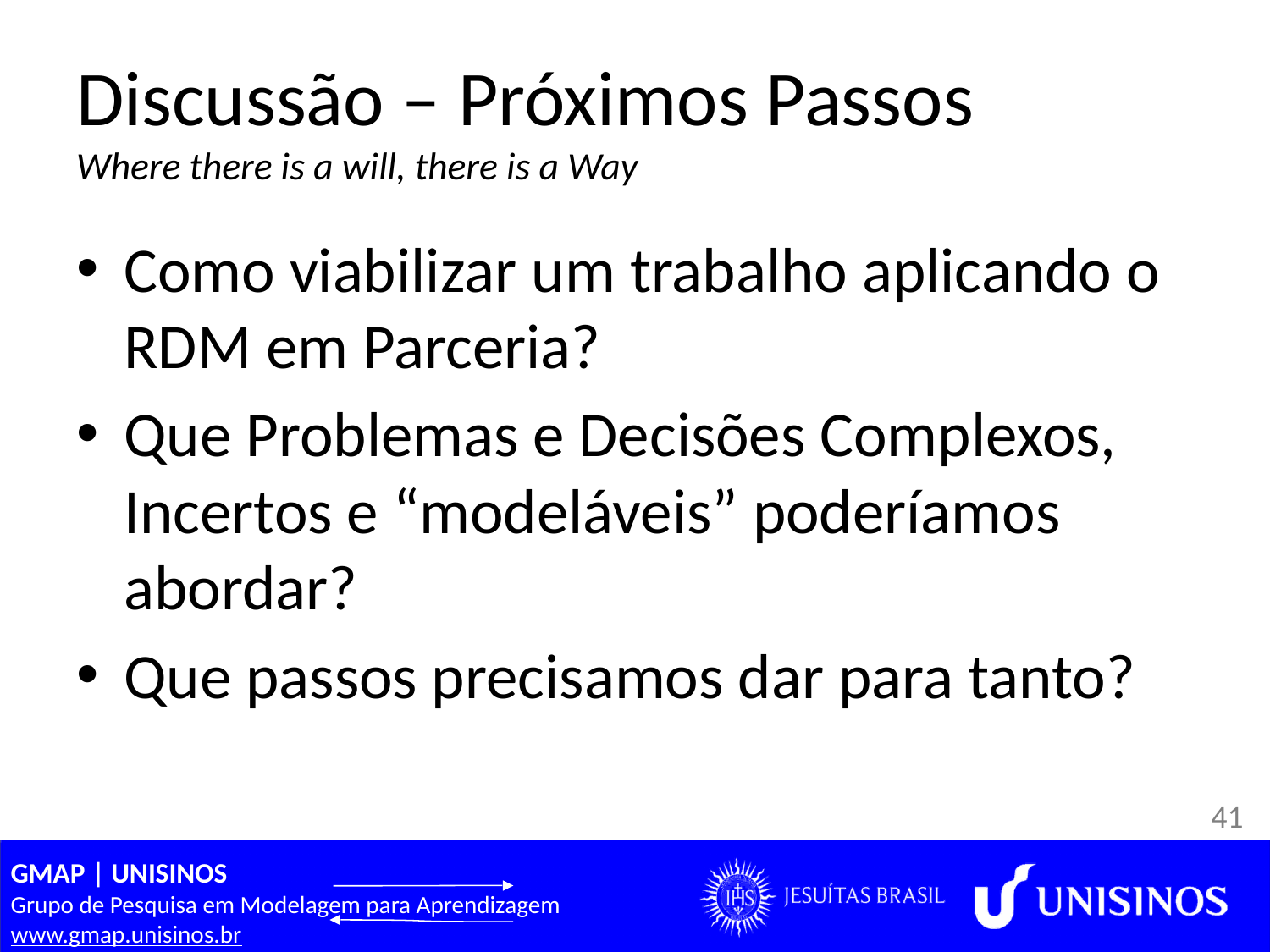

# Discussão – Próximos Passos Where there is a will, there is a Way
Como viabilizar um trabalho aplicando o RDM em Parceria?
Que Problemas e Decisões Complexos,  Incertos e “modeláveis” poderíamos abordar?
Que passos precisamos dar para tanto?